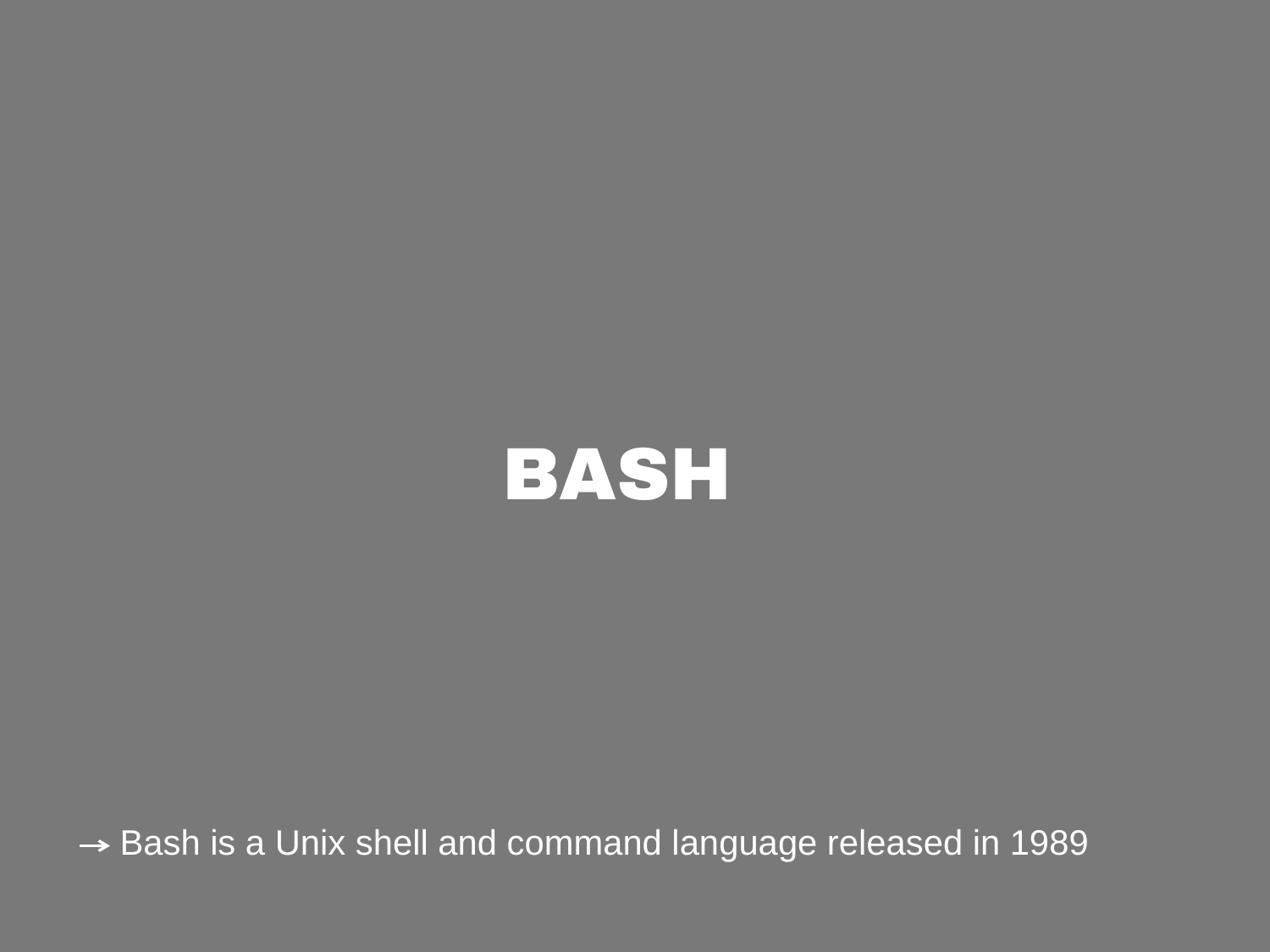

BASH
Bash is a Unix shell and command language released in 1989